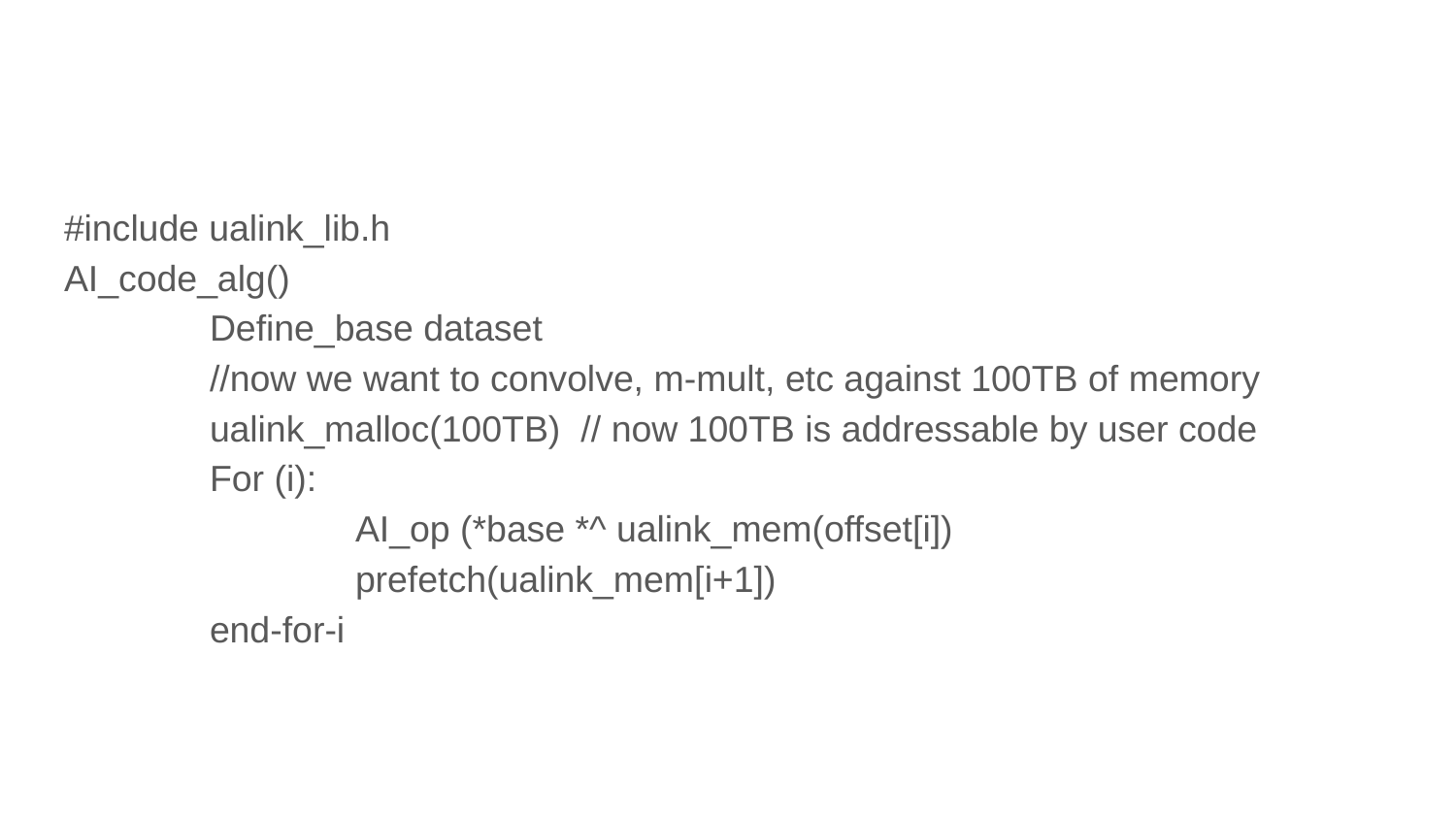

#
#include ualink_lib.h
AI_code_alg()
	Define_base dataset
	//now we want to convolve, m-mult, etc against 100TB of memory
	ualink_malloc(100TB)  // now 100TB is addressable by user code
	For (i):
		AI_op (*base *^ ualink_mem(offset[i])
		prefetch(ualink_mem[i+1])
	end-for-i